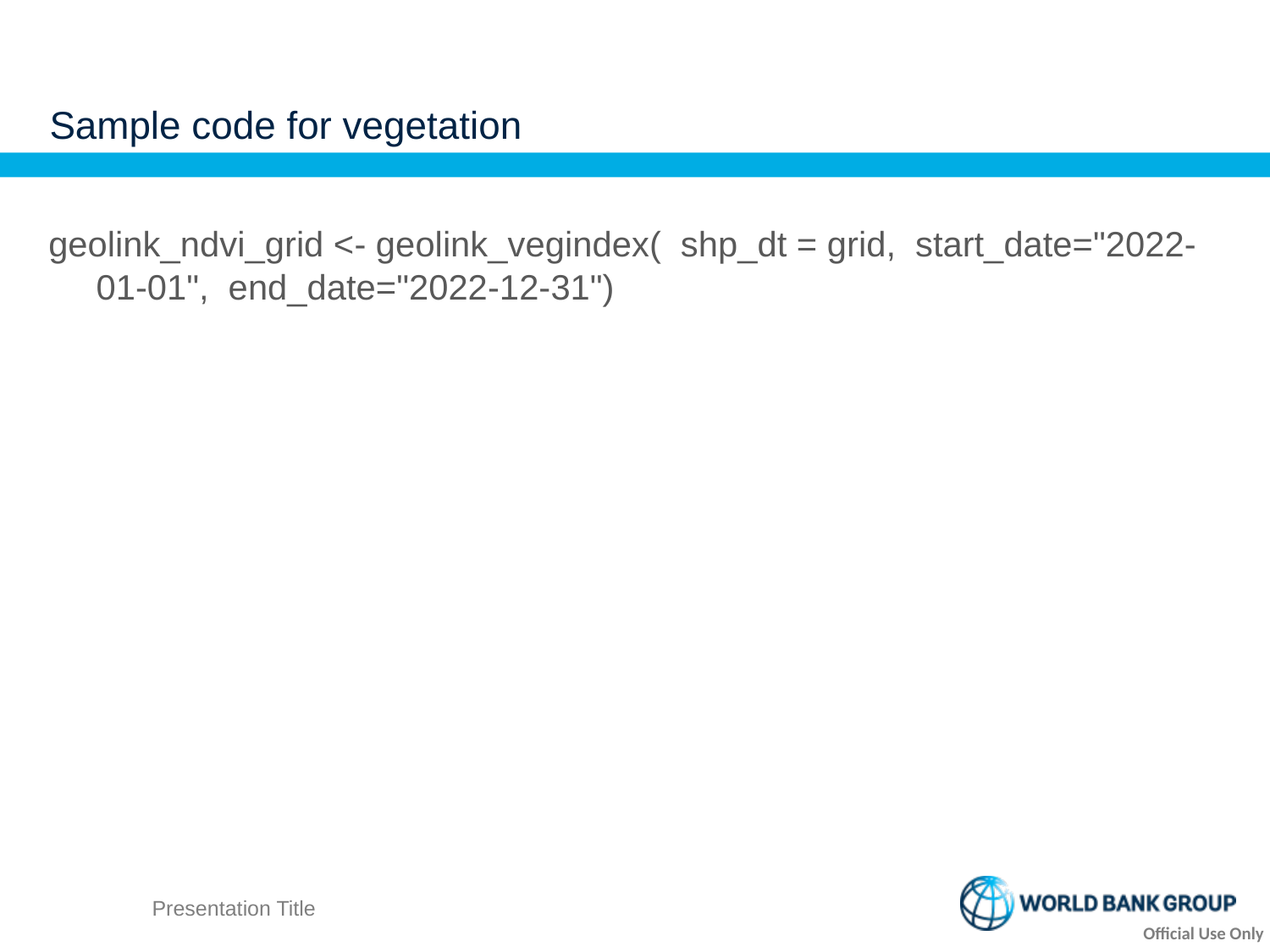

# Sample code for vegetation
geolink_ndvi_grid <- geolink_vegindex(  shp_dt = grid,  start_date="2022-01-01",  end_date="2022-12-31")
Presentation Title